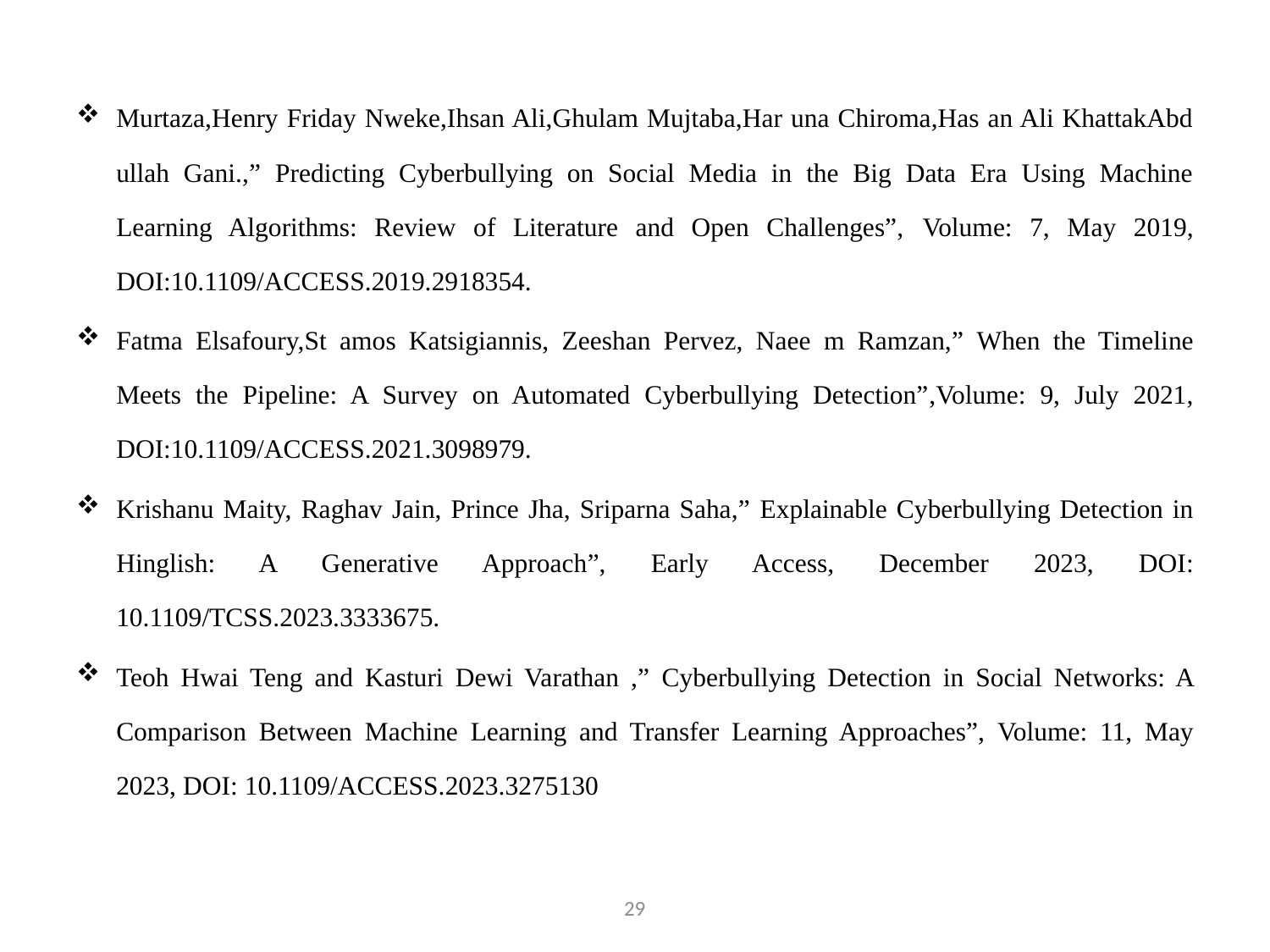

Murtaza,Henry Friday Nweke,Ihsan Ali,Ghulam Mujtaba,Har una Chiroma,Has an Ali KhattakAbd ullah Gani.,” Predicting Cyberbullying on Social Media in the Big Data Era Using Machine Learning Algorithms: Review of Literature and Open Challenges”, Volume: 7, May 2019, DOI:10.1109/ACCESS.2019.2918354.
Fatma Elsafoury,St amos Katsigiannis, Zeeshan Pervez, Naee m Ramzan,” When the Timeline Meets the Pipeline: A Survey on Automated Cyberbullying Detection”,Volume: 9, July 2021, DOI:10.1109/ACCESS.2021.3098979.
Krishanu Maity, Raghav Jain, Prince Jha, Sriparna Saha,” Explainable Cyberbullying Detection in Hinglish: A Generative Approach”, Early Access, December 2023, DOI: 10.1109/TCSS.2023.3333675.
Teoh Hwai Teng and Kasturi Dewi Varathan ,” Cyberbullying Detection in Social Networks: A Comparison Between Machine Learning and Transfer Learning Approaches”, Volume: 11, May 2023, DOI: 10.1109/ACCESS.2023.3275130

29